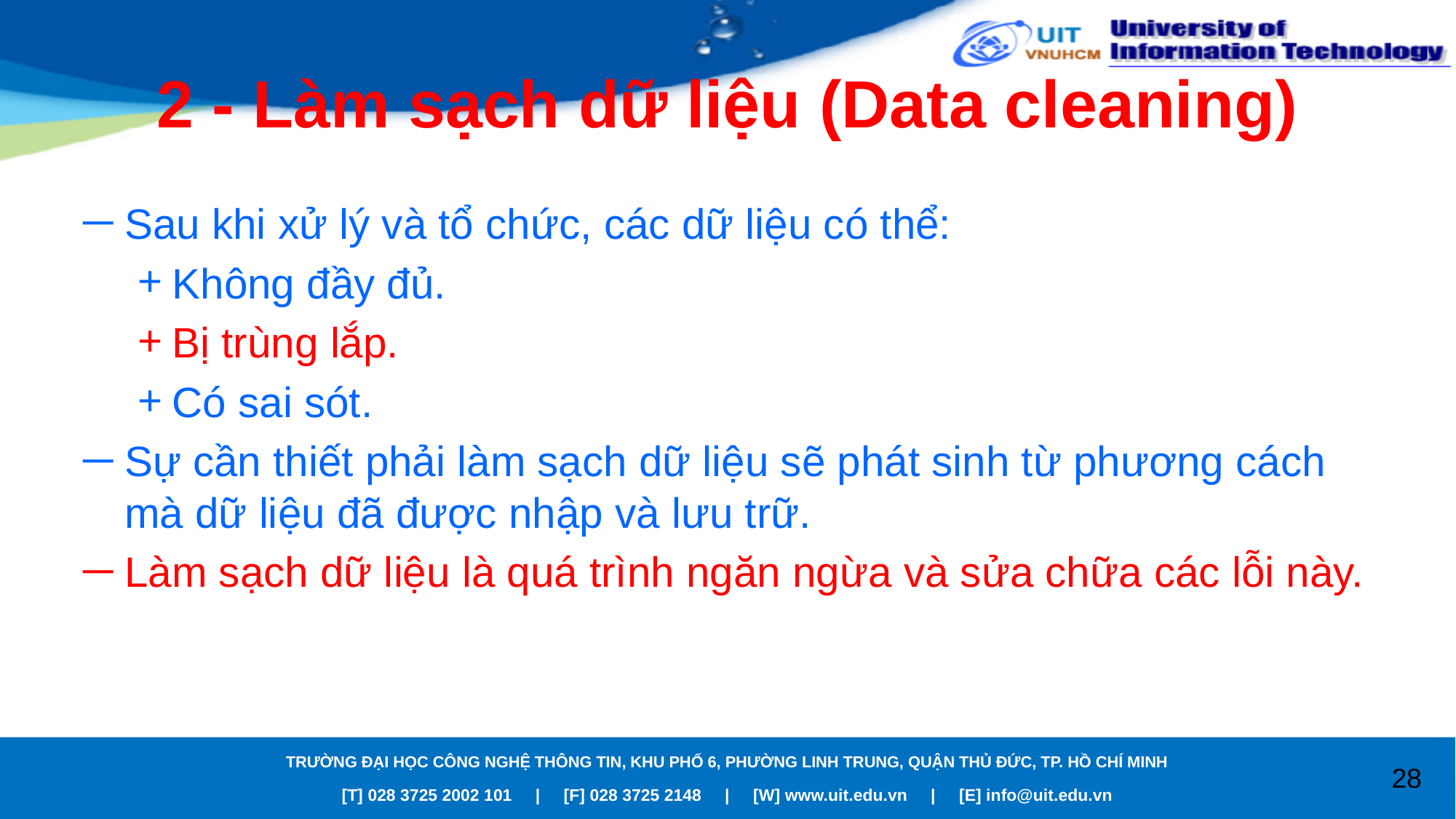

# 2 - Làm sạch dữ liệu (Data cleaning)
Sau khi xử lý và tổ chức, các dữ liệu có thể:
Không đầy đủ.
Bị trùng lắp.
Có sai sót.
Sự cần thiết phải làm sạch dữ liệu sẽ phát sinh từ phương cách mà dữ liệu đã được nhập và lưu trữ.
Làm sạch dữ liệu là quá trình ngăn ngừa và sửa chữa các lỗi này.